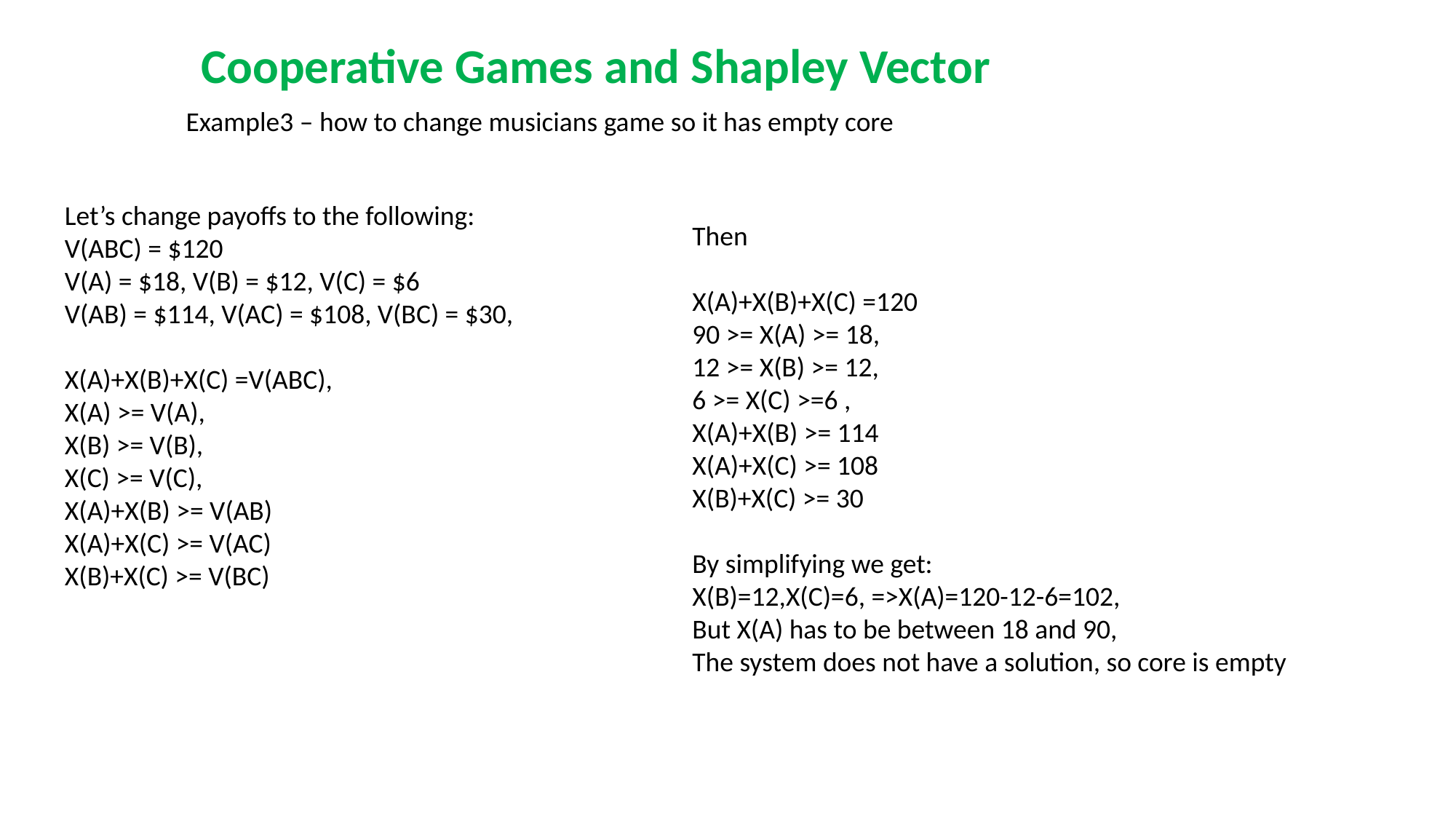

Cooperative Games and Shapley Vector
Example3 – how to change musicians game so it has empty core

Let’s change payoffs to the following:
V(ABC) = $120
V(A) = $18, V(B) = $12, V(C) = $6
V(AB) = $114, V(AC) = $108, V(BC) = $30,

X(A)+X(B)+X(C) =V(ABC),
X(A) >= V(A),
X(B) >= V(B),
X(C) >= V(C),
X(A)+X(B) >= V(AB)
X(A)+X(C) >= V(AC)
X(B)+X(C) >= V(BC)

Then

X(A)+X(B)+X(C) =120
90 >= X(A) >= 18,
12 >= X(B) >= 12,
6 >= X(C) >=6 ,
X(A)+X(B) >= 114
X(A)+X(C) >= 108
X(B)+X(C) >= 30

By simplifying we get:
X(B)=12,X(C)=6, =>X(A)=120-12-6=102,
But X(A) has to be between 18 and 90,
The system does not have a solution, so core is empty

,